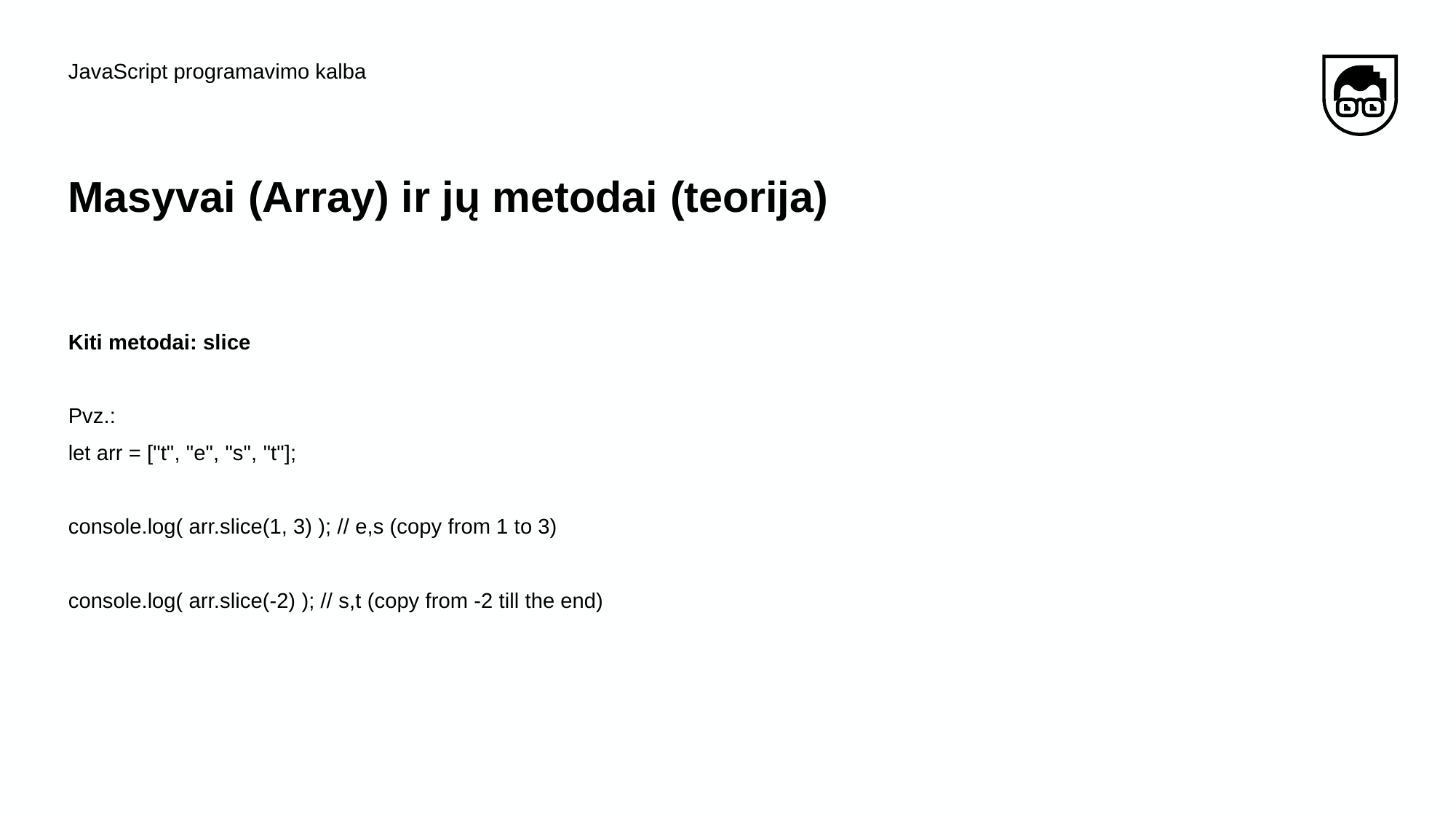

JavaScript programavimo kalba
# Masyvai​ (Array) ​ir​ ​jų​ ​metodai (teorija)
Kiti metodai: slice

Pvz.:
let arr = ["t", "e", "s", "t"];

console.log( arr.slice(1, 3) ); // e,s (copy from 1 to 3)

console.log( arr.slice(-2) ); // s,t (copy from -2 till the end)